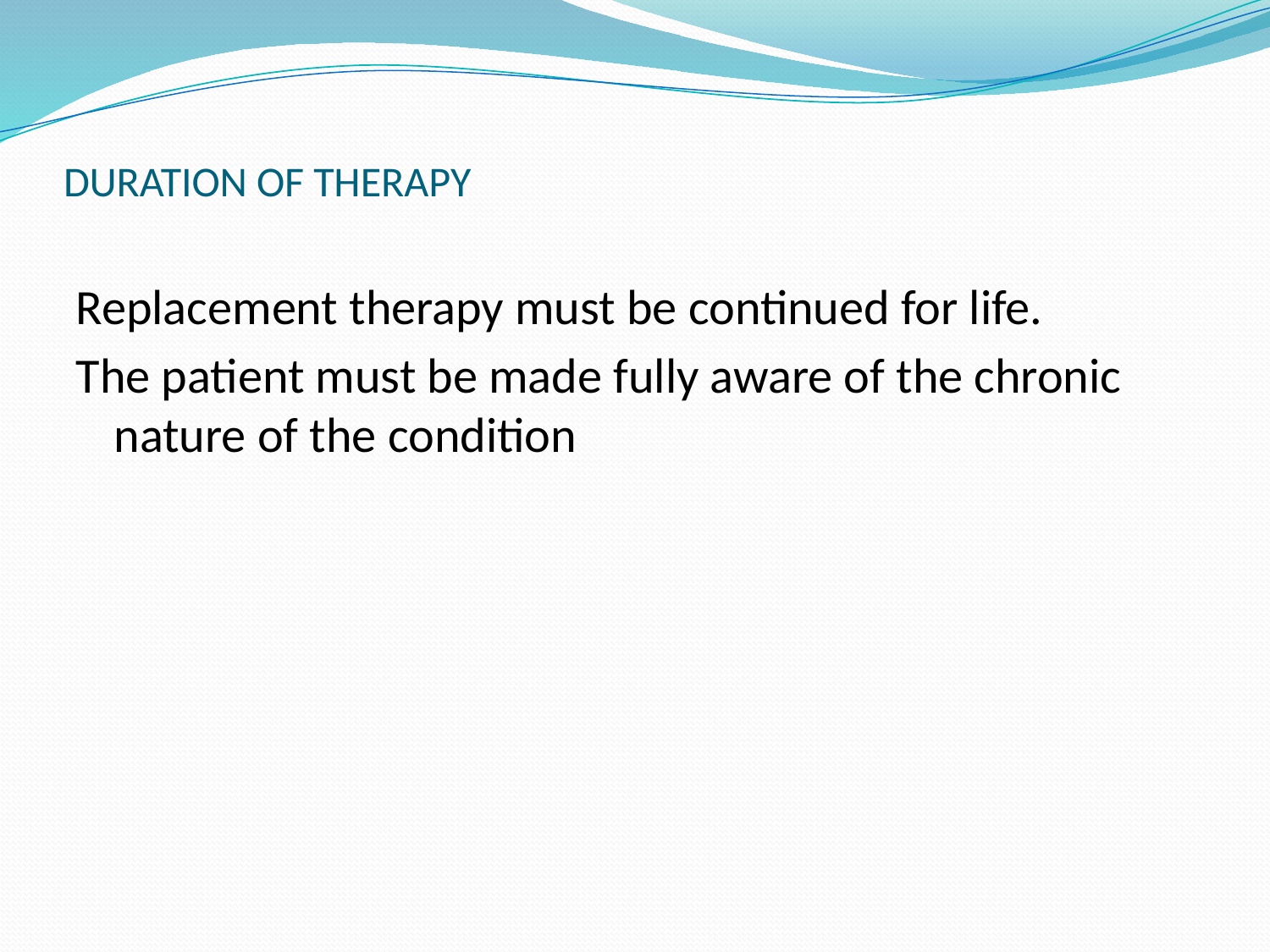

# DURATION OF THERAPY
Replacement therapy must be continued for life.
The patient must be made fully aware of the chronic nature of the condition